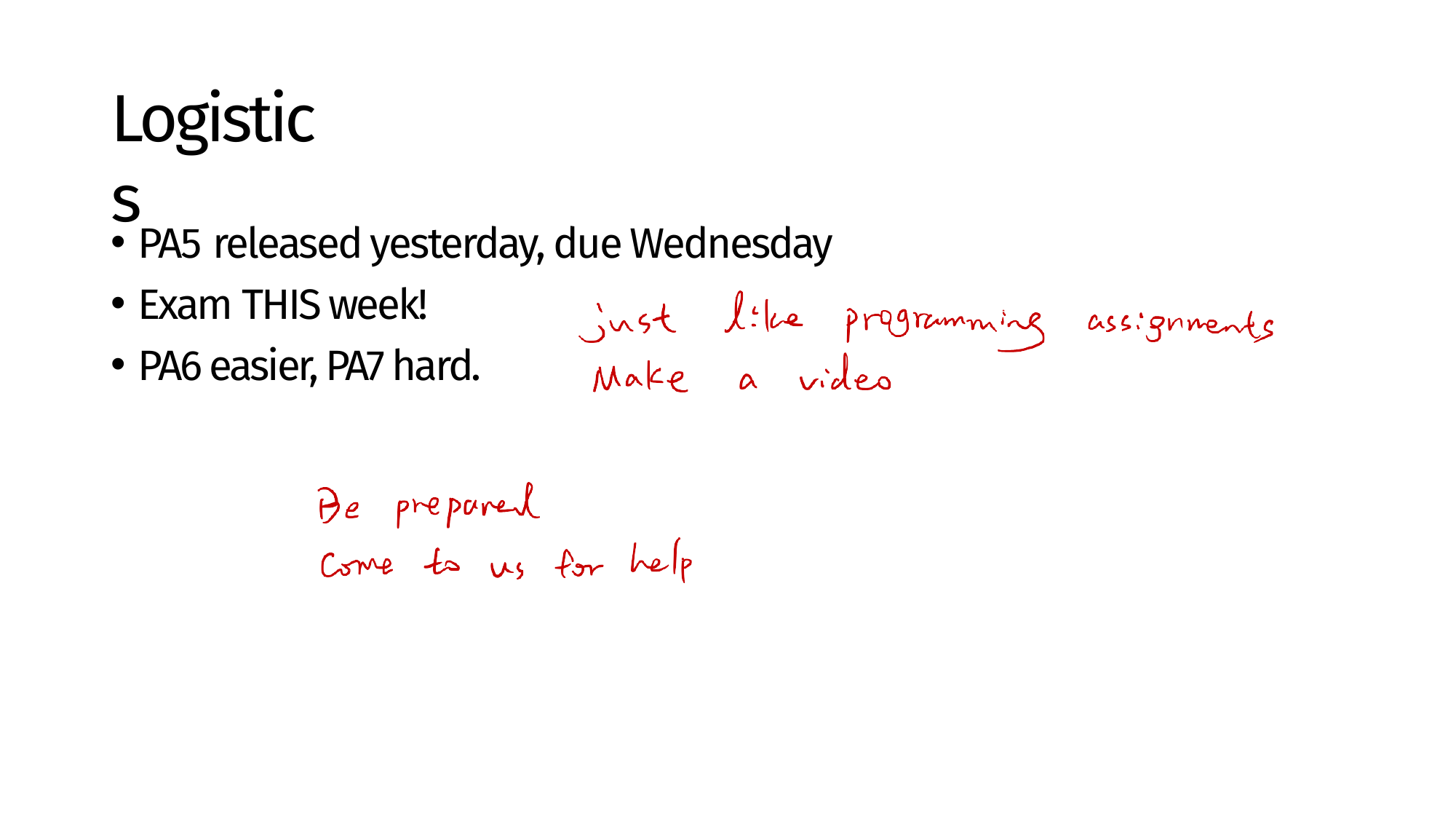

# Logistics
PA5 released yesterday, due Wednesday
Exam THIS week!
PA6 easier, PA7 hard.